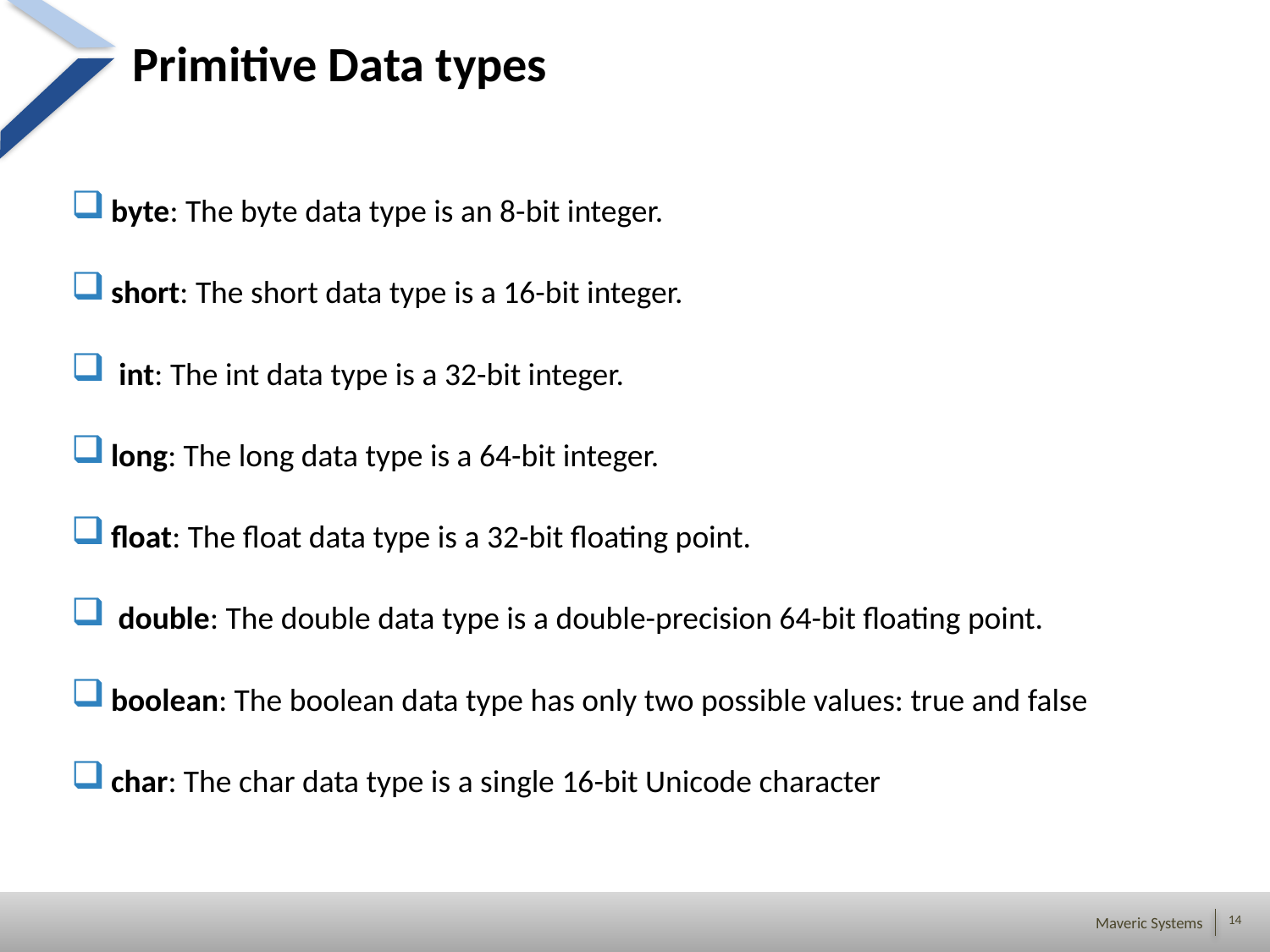

# Primitive Data types
byte: The byte data type is an 8-bit integer.

short: The short data type is a 16-bit integer.

int: The int data type is a 32-bit integer.

long: The long data type is a 64-bit integer.

float: The float data type is a 32-bit floating point.

 double: The double data type is a double-precision 64-bit floating point.

boolean: The boolean data type has only two possible values: true and false

char: The char data type is a single 16-bit Unicode character